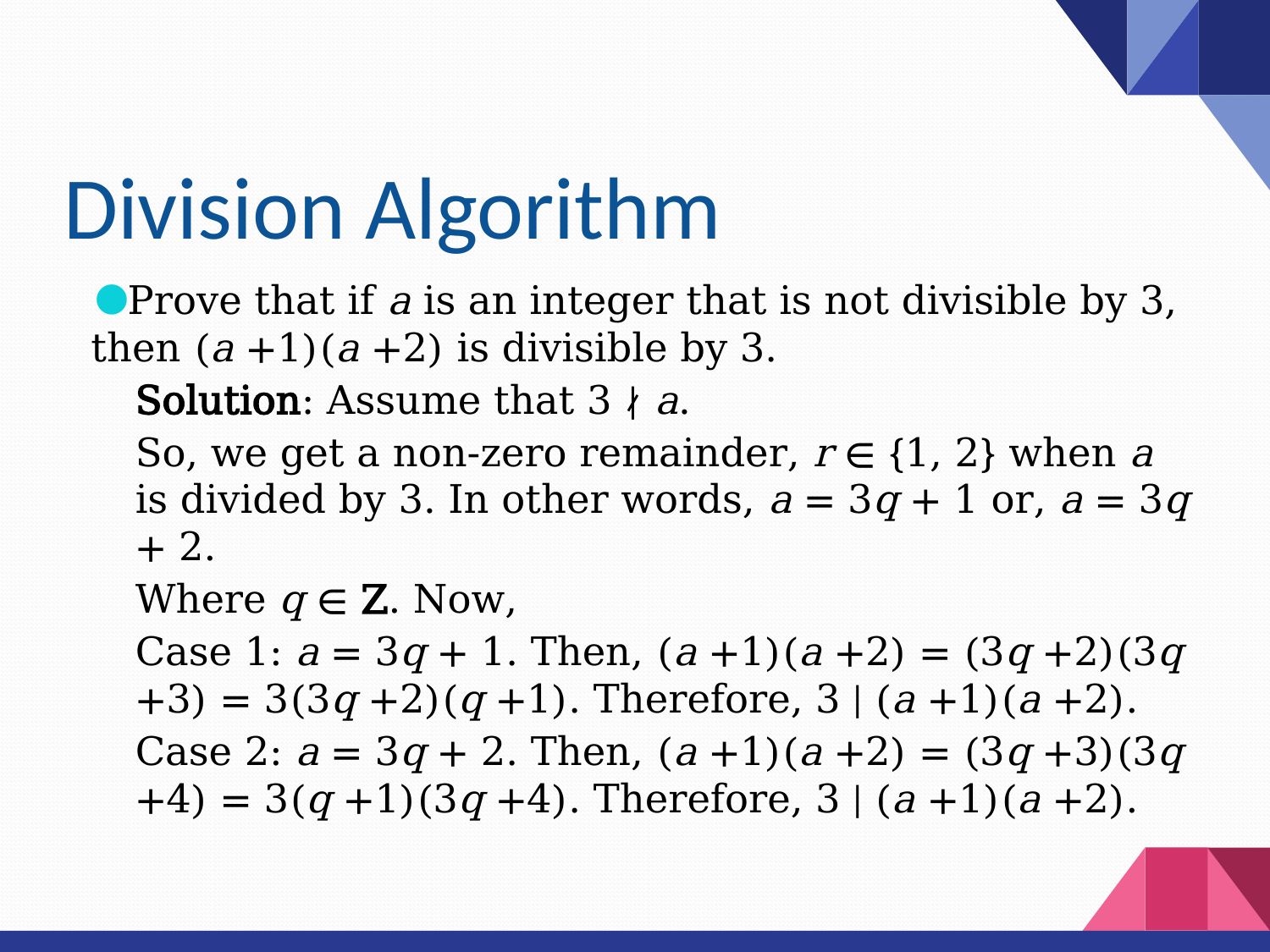

# Division Algorithm
Prove that if a is an integer that is not divisible by 3, then (a +1)(a +2) is divisible by 3.
Solution: Assume that 3 ∤ a.
So, we get a non-zero remainder, r ∈ {1, 2} when a is divided by 3. In other words, a = 3q + 1 or, a = 3q + 2.
Where q ∈ Z. Now,
Case 1: a = 3q + 1. Then, (a +1)(a +2) = (3q +2)(3q +3) = 3(3q +2)(q +1). Therefore, 3 | (a +1)(a +2).
Case 2: a = 3q + 2. Then, (a +1)(a +2) = (3q +3)(3q +4) = 3(q +1)(3q +4). Therefore, 3 | (a +1)(a +2).